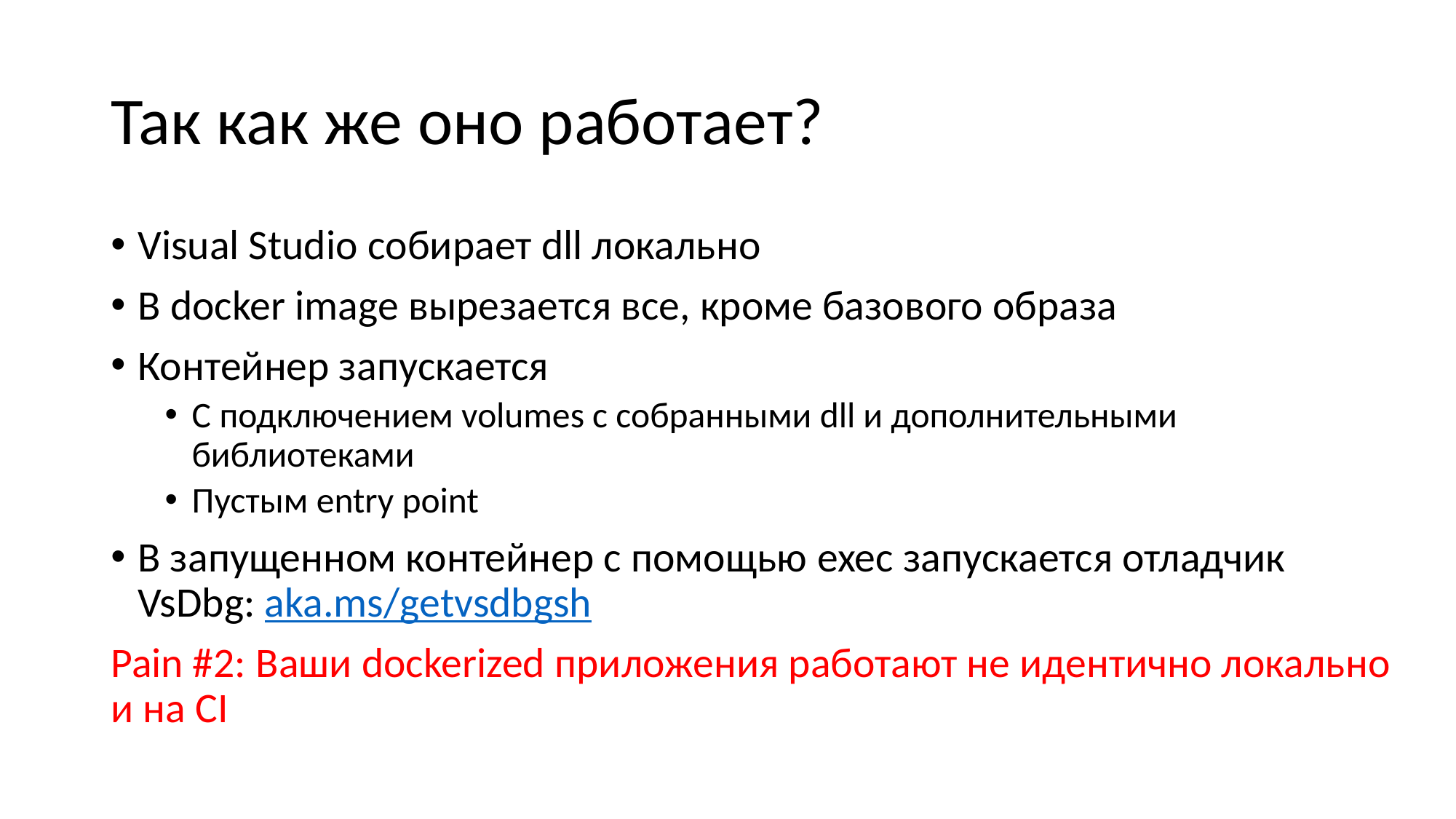

# Так как же оно работает?
Visual Studio собирает dll локально
В docker image вырезается все, кроме базового образа
Контейнер запускается
C подключением volumes с собранными dll и дополнительными библиотеками
Пустым entry point
В запущенном контейнер с помощью exec запускается отладчик VsDbg: aka.ms/getvsdbgsh
Pain #2: Ваши dockerized приложения работают не идентично локально и на CI